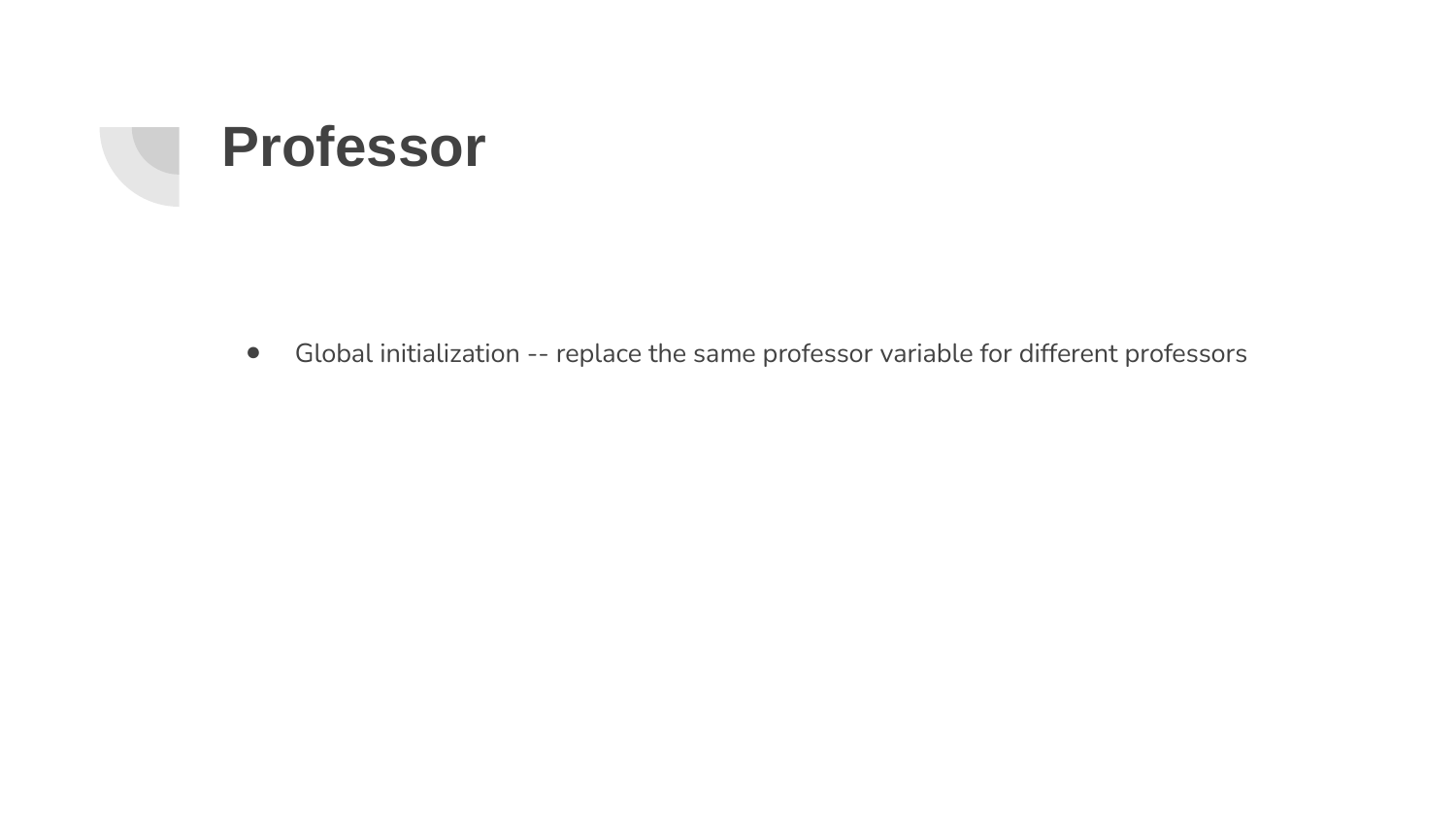

# Professor
Global initialization -- replace the same professor variable for different professors